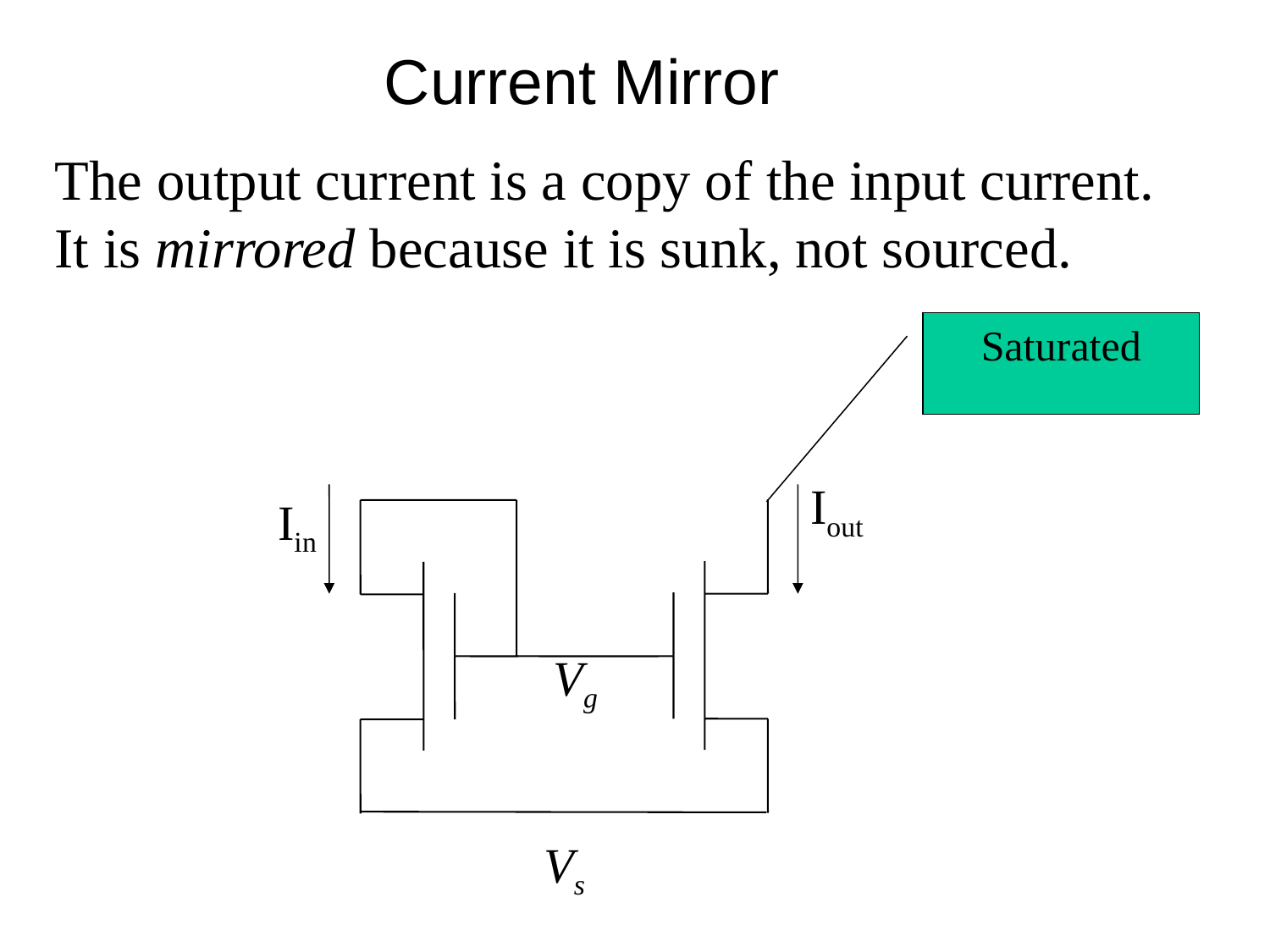

# Current Mirror
The output current is a copy of the input current.
It is mirrored because it is sunk, not sourced.
Saturated
Iout
Iin

Vg

Vs